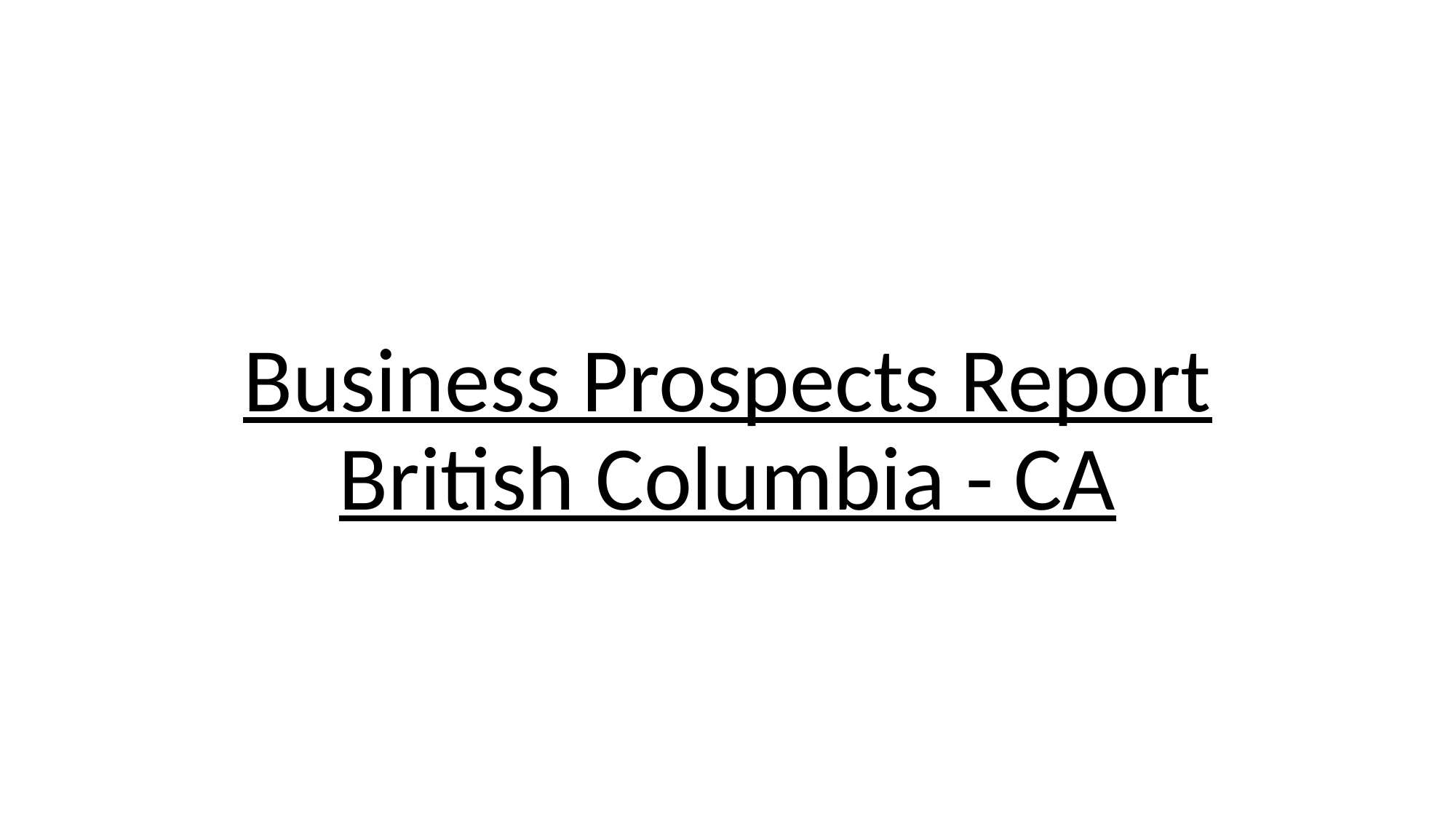

# Business Prospects Report British Columbia - CA